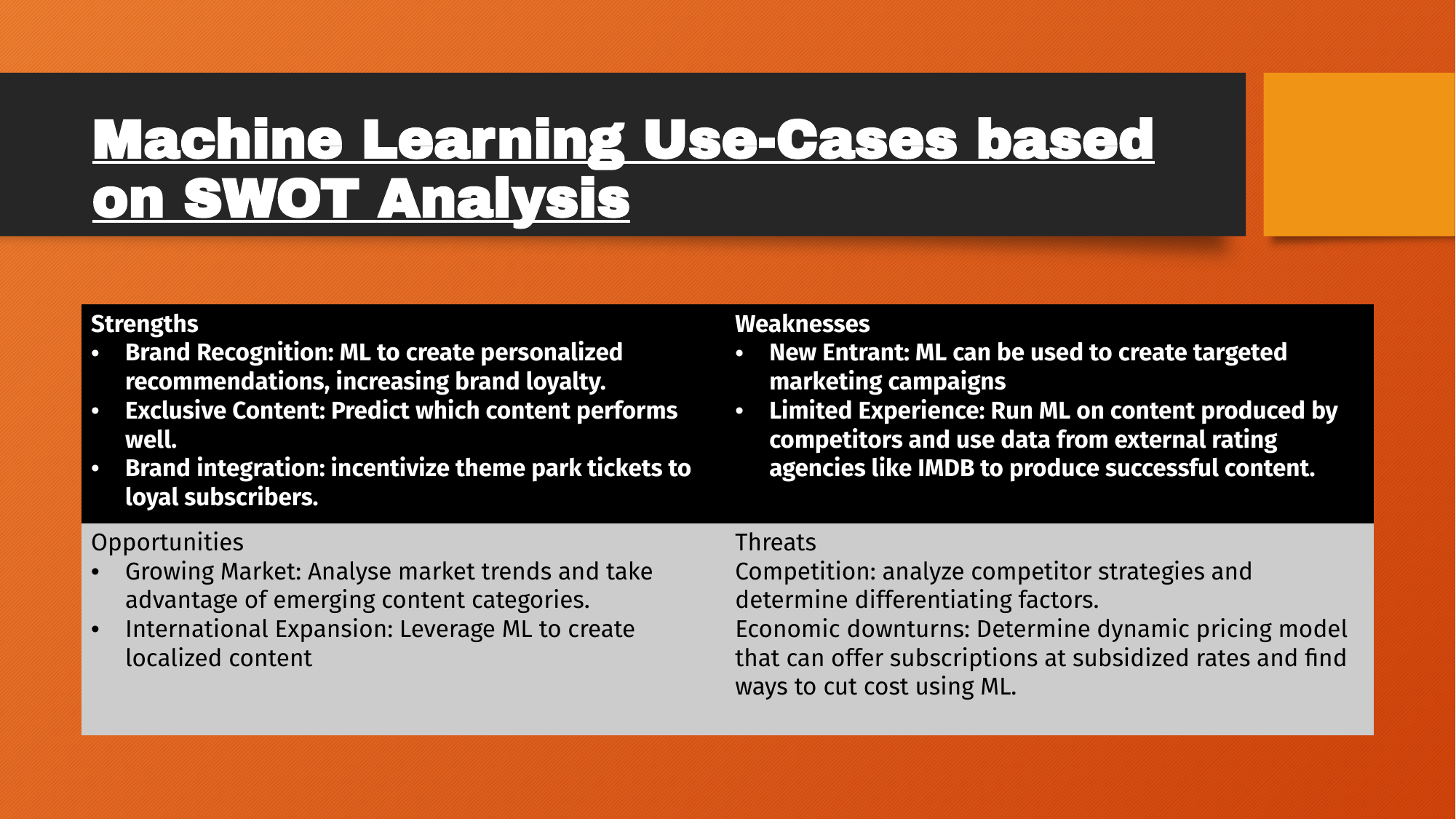

# Machine Learning Use-Cases based on SWOT Analysis

| Strengths Brand Recognition: ML to create personalized recommendations, increasing brand loyalty. Exclusive Content: Predict which content performs well. Brand integration: incentivize theme park tickets to loyal subscribers. | Weaknesses New Entrant: ML can be used to create targeted marketing campaigns Limited Experience: Run ML on content produced by competitors and use data from external rating agencies like IMDB to produce successful content. |
| --- | --- |
| Opportunities Growing Market: Analyse market trends and take advantage of emerging content categories. International Expansion: Leverage ML to create localized content | Threats Competition: analyze competitor strategies and determine differentiating factors. Economic downturns: Determine dynamic pricing model that can offer subscriptions at subsidized rates and find ways to cut cost using ML. |